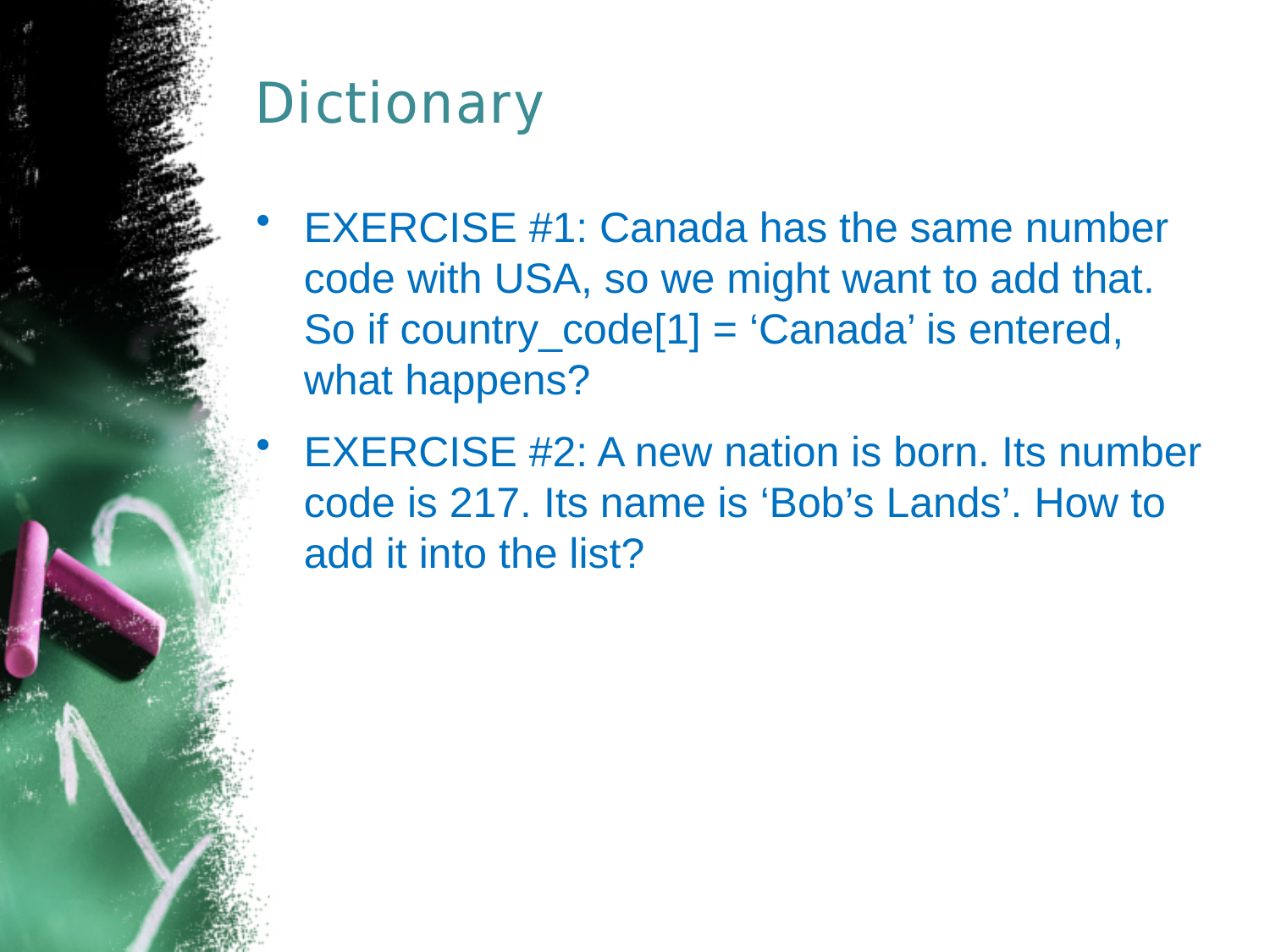

# Dictionary
EXERCISE #1: Canada has the same number code with USA, so we might want to add that. So if country_code[1] = ‘Canada’ is entered, what happens?
EXERCISE #2: A new nation is born. Its number code is 217. Its name is ‘Bob’s Lands’. How to add it into the list?